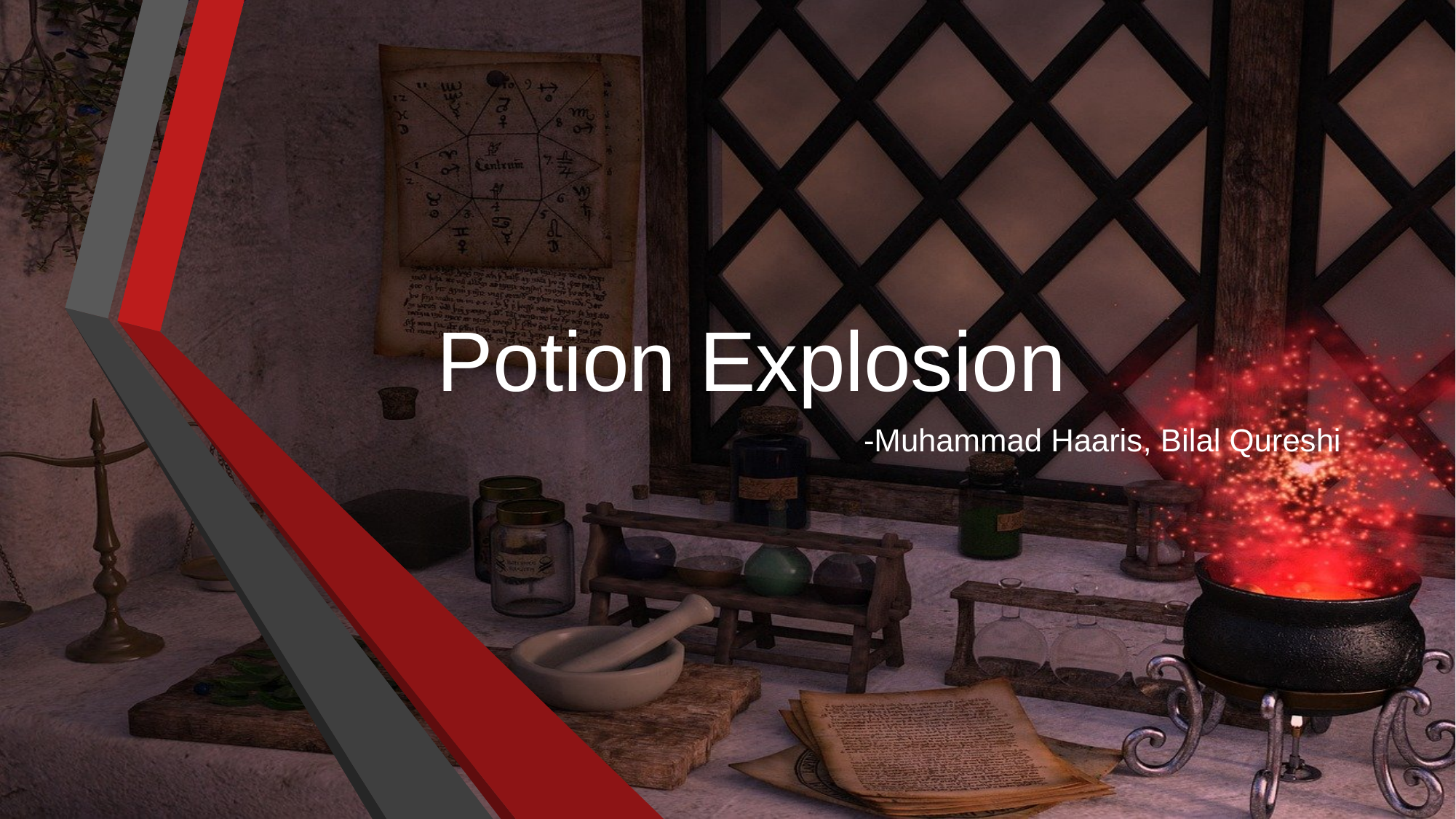

# Potion Explosion
-Muhammad Haaris, Bilal Qureshi